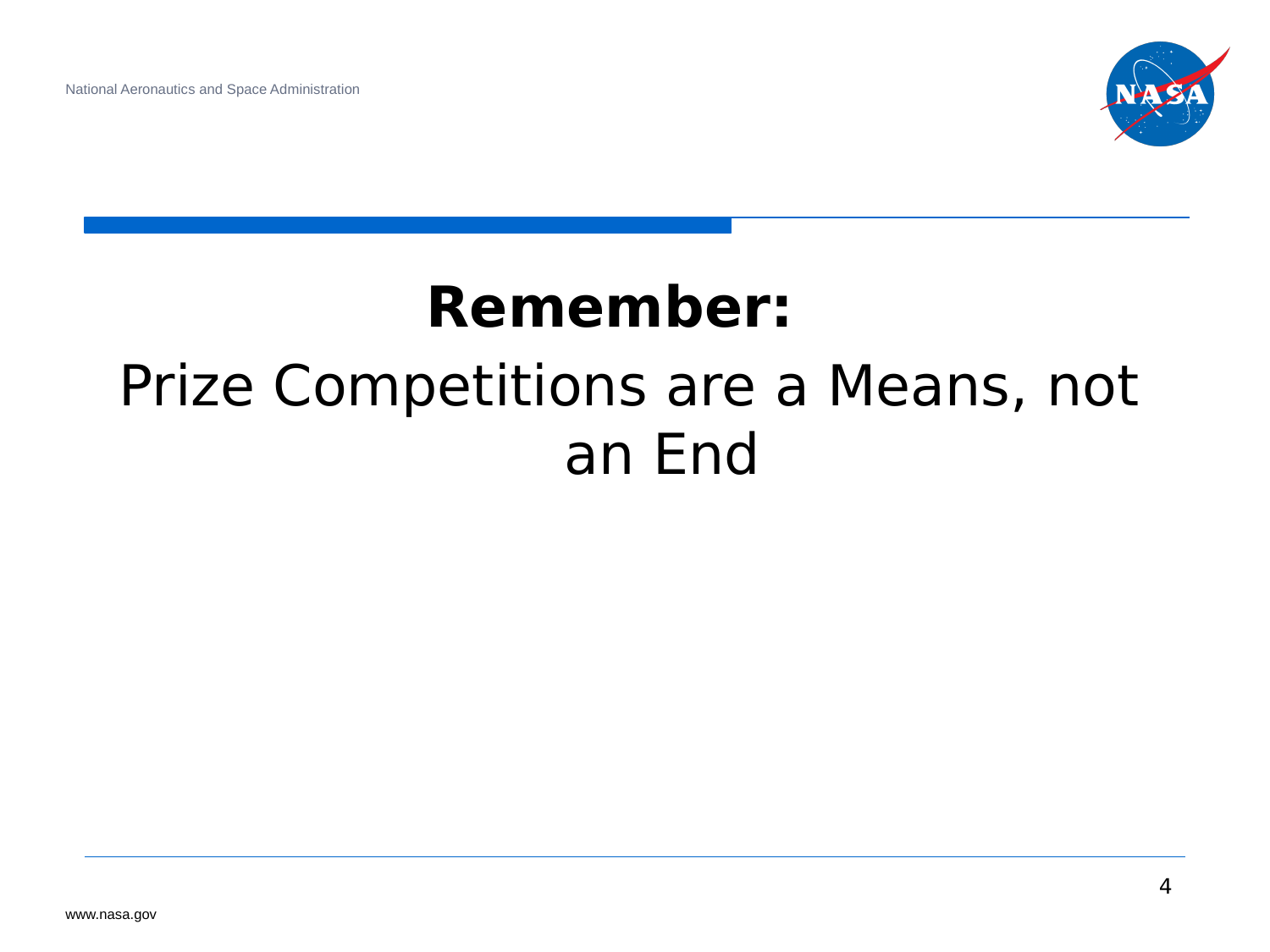

Remember:
Prize Competitions are a Means, not an End

4